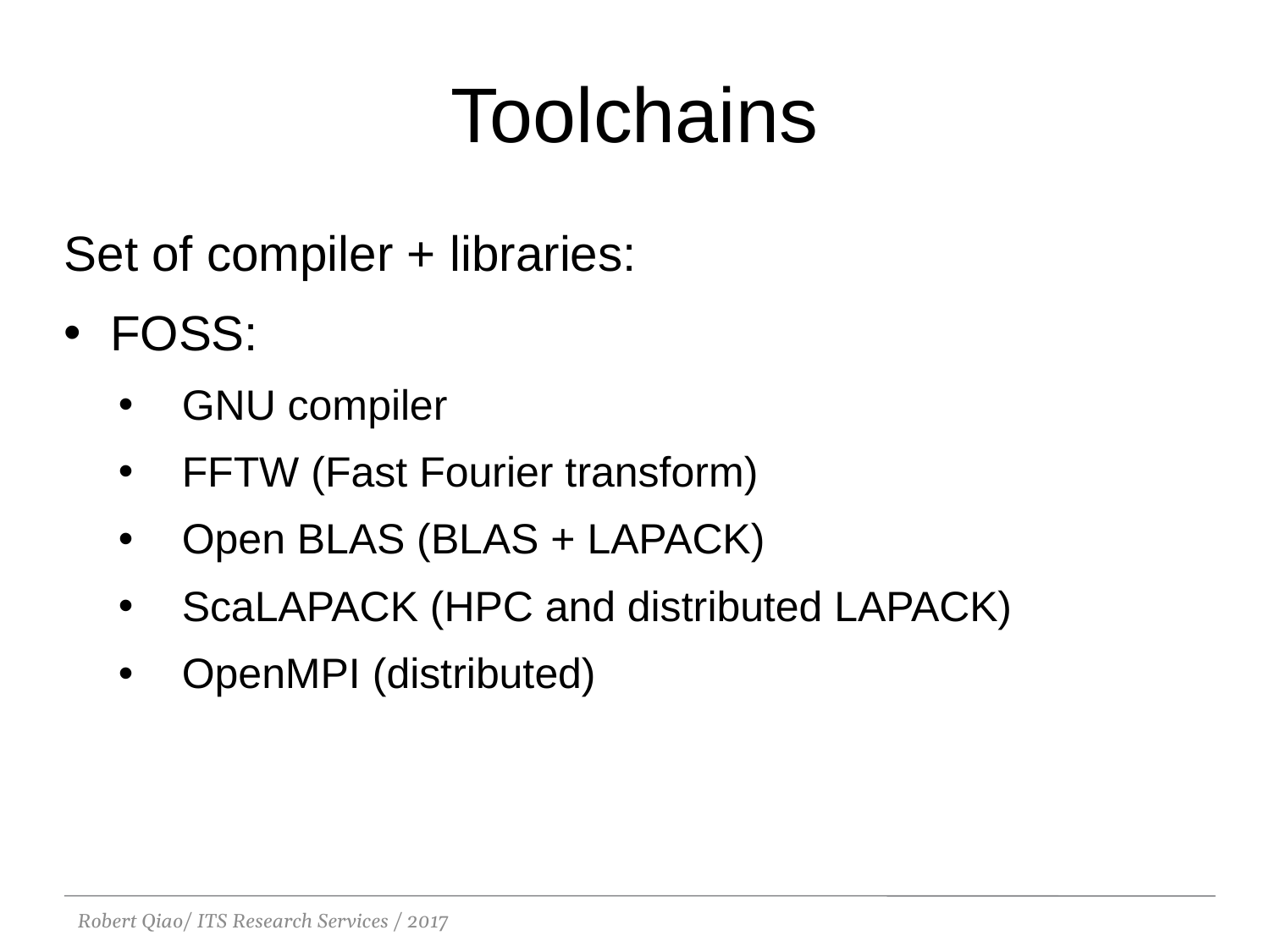

Toolchains
Set of compiler + libraries:
FOSS:
GNU compiler
FFTW (Fast Fourier transform)
Open BLAS (BLAS + LAPACK)
ScaLAPACK (HPC and distributed LAPACK)
OpenMPI (distributed)
Robert Qiao/ ITS Research Services / 2017